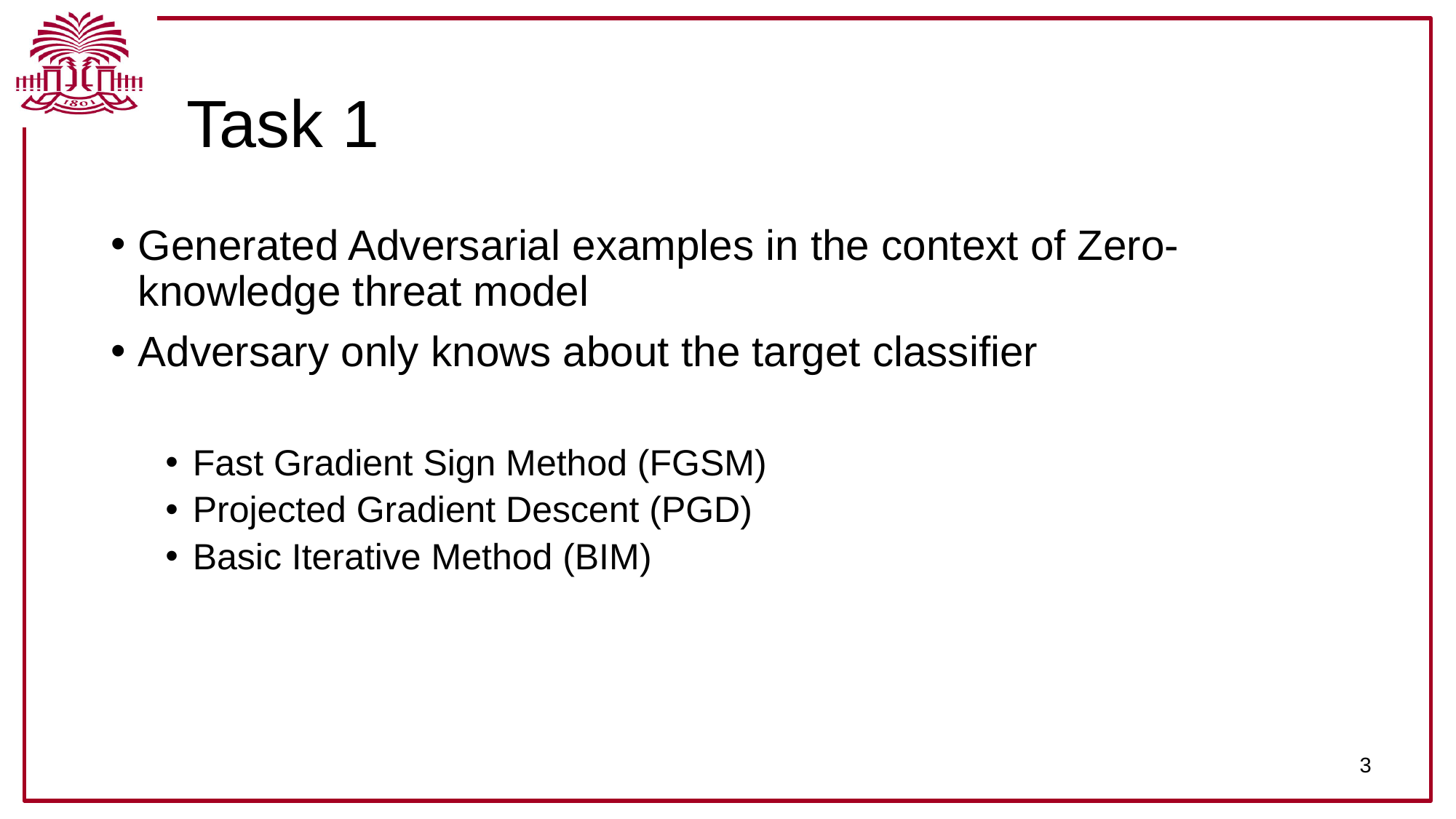

Task 1
Generated Adversarial examples in the context of Zero-knowledge threat model
Adversary only knows about the target classifier

Fast Gradient Sign Method (FGSM)
Projected Gradient Descent (PGD)
Basic Iterative Method (BIM)

3